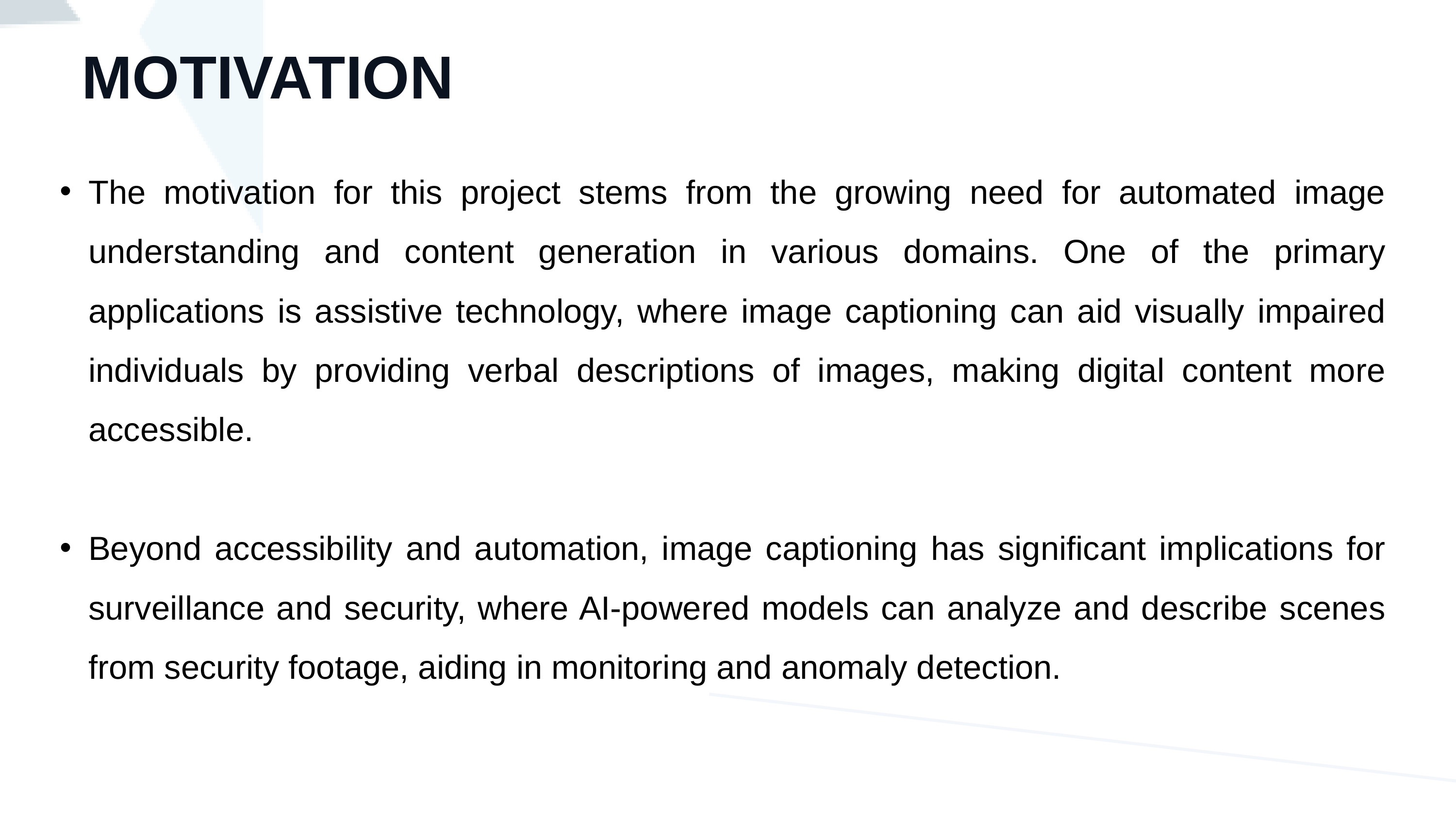

MOTIVATION
The motivation for this project stems from the growing need for automated image understanding and content generation in various domains. One of the primary applications is assistive technology, where image captioning can aid visually impaired individuals by providing verbal descriptions of images, making digital content more accessible.

Beyond accessibility and automation, image captioning has significant implications for surveillance and security, where AI-powered models can analyze and describe scenes from security footage, aiding in monitoring and anomaly detection.